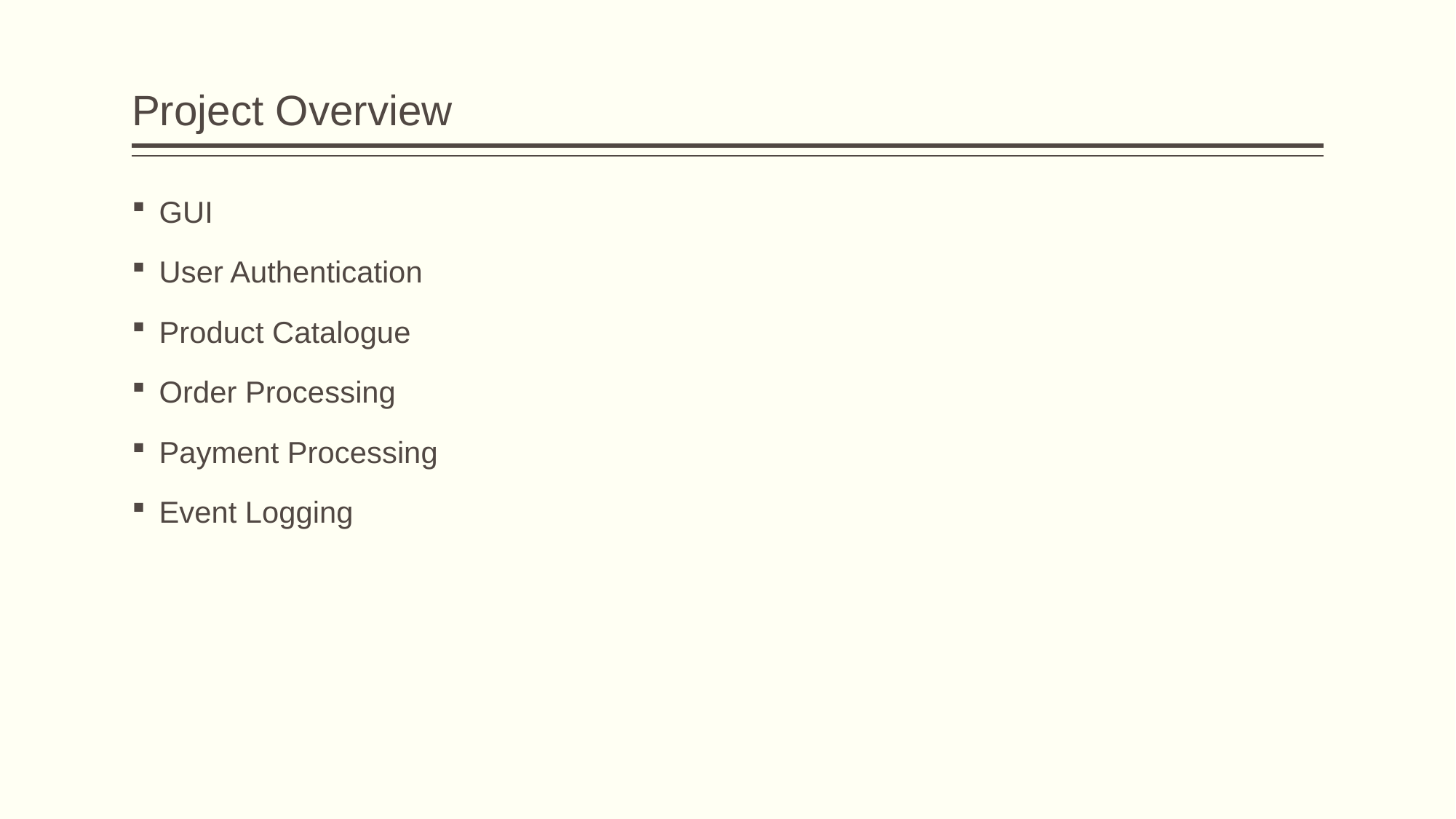

# Project Overview
GUI
User Authentication
Product Catalogue
Order Processing
Payment Processing
Event Logging